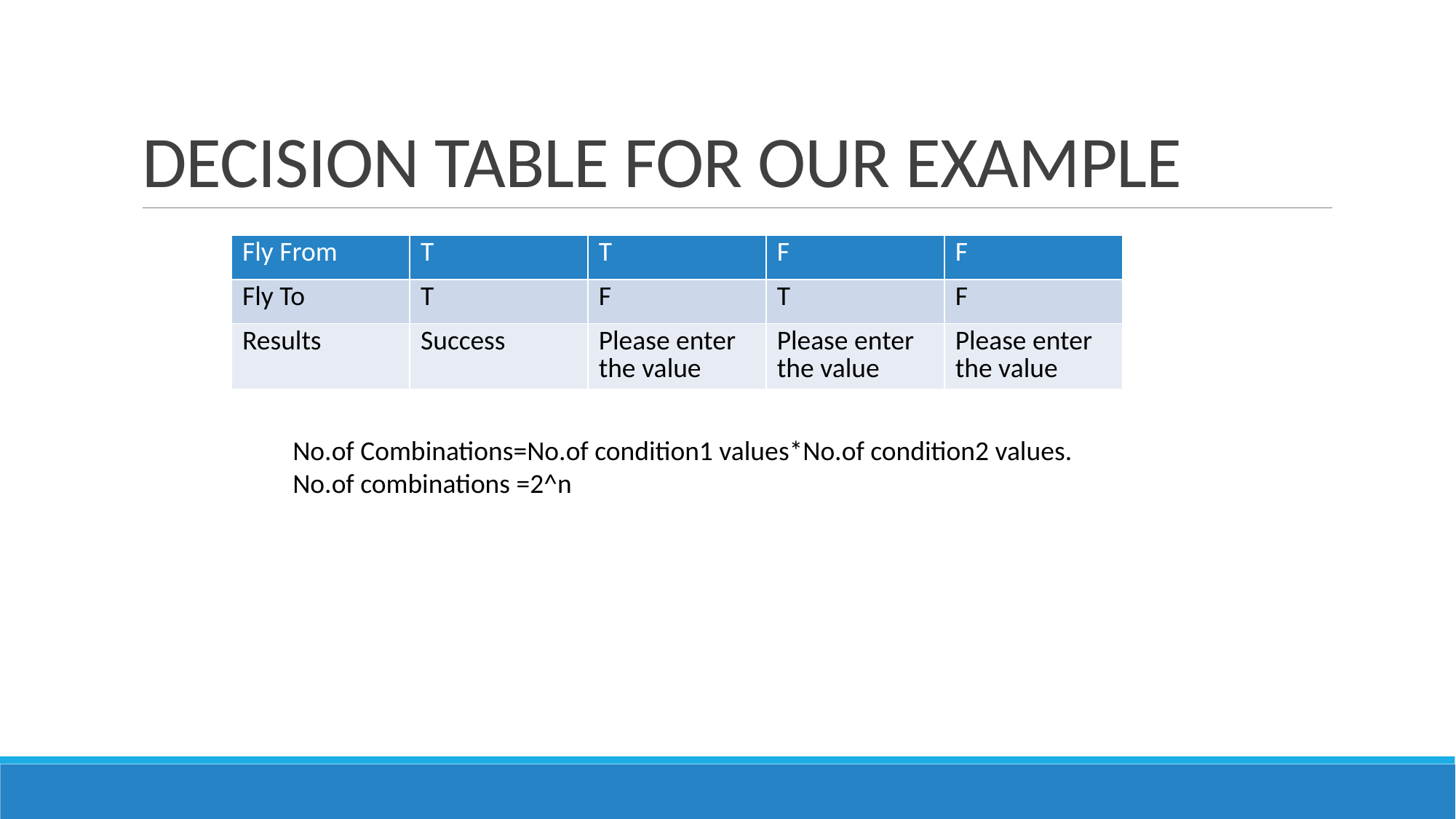

# DECISION TABLE FOR OUR EXAMPLE
| Fly From | T | T | F | F |
| --- | --- | --- | --- | --- |
| Fly To | T | F | T | F |
| Results | Success | Please enter the value | Please enter the value | Please enter the value |
No.of Combinations=No.of condition1 values*No.of condition2 values.
No.of combinations =2^n